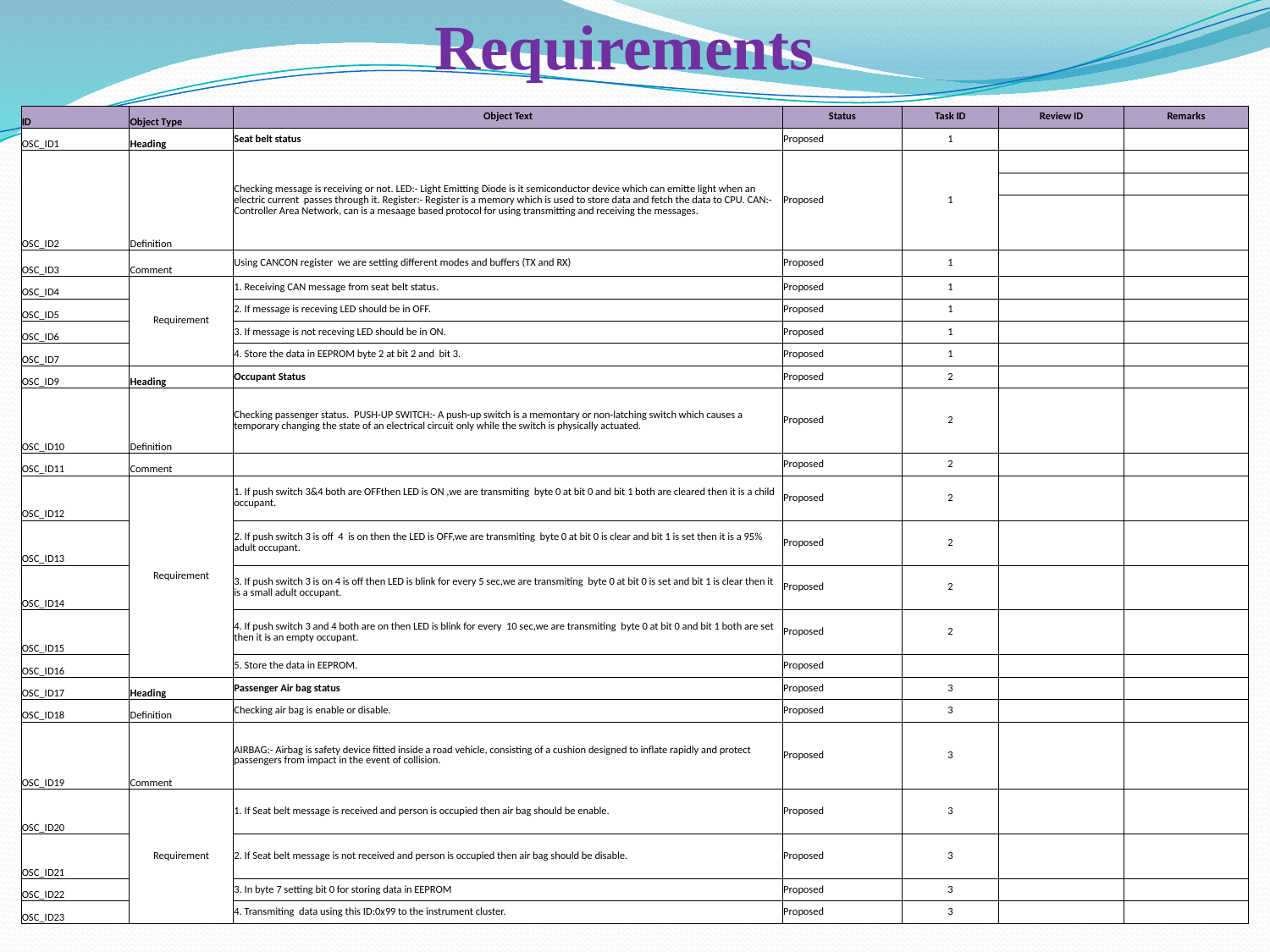

Requirements
| ID | Object Type | Object Text | Status | Task ID | Review ID | Remarks |
| --- | --- | --- | --- | --- | --- | --- |
| OSC\_ID1 | Heading | Seat belt status | Proposed | 1 |  |  |
| OSC\_ID2 | Definition | Checking message is receiving or not. LED:- Light Emitting Diode is it semiconductor device which can emitte light when an electric current passes through it. Register:- Register is a memory which is used to store data and fetch the data to CPU. CAN:- Controller Area Network, can is a mesaage based protocol for using transmitting and receiving the messages. | Proposed | 1 |  |  |
|  |  |  |  |  |  |  |
|  |  |  |  |  |  |  |
| OSC\_ID3 | Comment | Using CANCON register we are setting different modes and buffers (TX and RX) | Proposed | 1 |  |  |
| OSC\_ID4 | Requirement | 1. Receiving CAN message from seat belt status. | Proposed | 1 |  |  |
| OSC\_ID5 |  | 2. If message is receving LED should be in OFF. | Proposed | 1 |  |  |
| OSC\_ID6 |  | 3. If message is not receving LED should be in ON. | Proposed | 1 |  |  |
| OSC\_ID7 |  | 4. Store the data in EEPROM byte 2 at bit 2 and bit 3. | Proposed | 1 |  |  |
| OSC\_ID9 | Heading | Occupant Status | Proposed | 2 |  |  |
| OSC\_ID10 | Definition | Checking passenger status. PUSH-UP SWITCH:- A push-up switch is a memontary or non-latching switch which causes a temporary changing the state of an electrical circuit only while the switch is physically actuated. | Proposed | 2 |  |  |
| OSC\_ID11 | Comment |  | Proposed | 2 |  |  |
| OSC\_ID12 | Requirement | 1. If push switch 3&4 both are OFFthen LED is ON ,we are transmiting byte 0 at bit 0 and bit 1 both are cleared then it is a child occupant. | Proposed | 2 |  |  |
| OSC\_ID13 |  | 2. If push switch 3 is off 4 is on then the LED is OFF,we are transmiting byte 0 at bit 0 is clear and bit 1 is set then it is a 95% adult occupant. | Proposed | 2 |  |  |
| OSC\_ID14 |  | 3. If push switch 3 is on 4 is off then LED is blink for every 5 sec,we are transmiting byte 0 at bit 0 is set and bit 1 is clear then it is a small adult occupant. | Proposed | 2 |  |  |
| OSC\_ID15 |  | 4. If push switch 3 and 4 both are on then LED is blink for every 10 sec,we are transmiting byte 0 at bit 0 and bit 1 both are set then it is an empty occupant. | Proposed | 2 |  |  |
| OSC\_ID16 |  | 5. Store the data in EEPROM. | Proposed |  |  |  |
| OSC\_ID17 | Heading | Passenger Air bag status | Proposed | 3 |  |  |
| OSC\_ID18 | Definition | Checking air bag is enable or disable. | Proposed | 3 |  |  |
| OSC\_ID19 | Comment | AIRBAG:- Airbag is safety device fitted inside a road vehicle, consisting of a cushion designed to inflate rapidly and protect passengers from impact in the event of collision. | Proposed | 3 |  |  |
| OSC\_ID20 | Requirement | 1. If Seat belt message is received and person is occupied then air bag should be enable. | Proposed | 3 |  |  |
| OSC\_ID21 |  | 2. If Seat belt message is not received and person is occupied then air bag should be disable. | Proposed | 3 |  |  |
| OSC\_ID22 |  | 3. In byte 7 setting bit 0 for storing data in EEPROM | Proposed | 3 |  |  |
| OSC\_ID23 |  | 4. Transmiting data using this ID:0x99 to the instrument cluster. | Proposed | 3 |  |  |